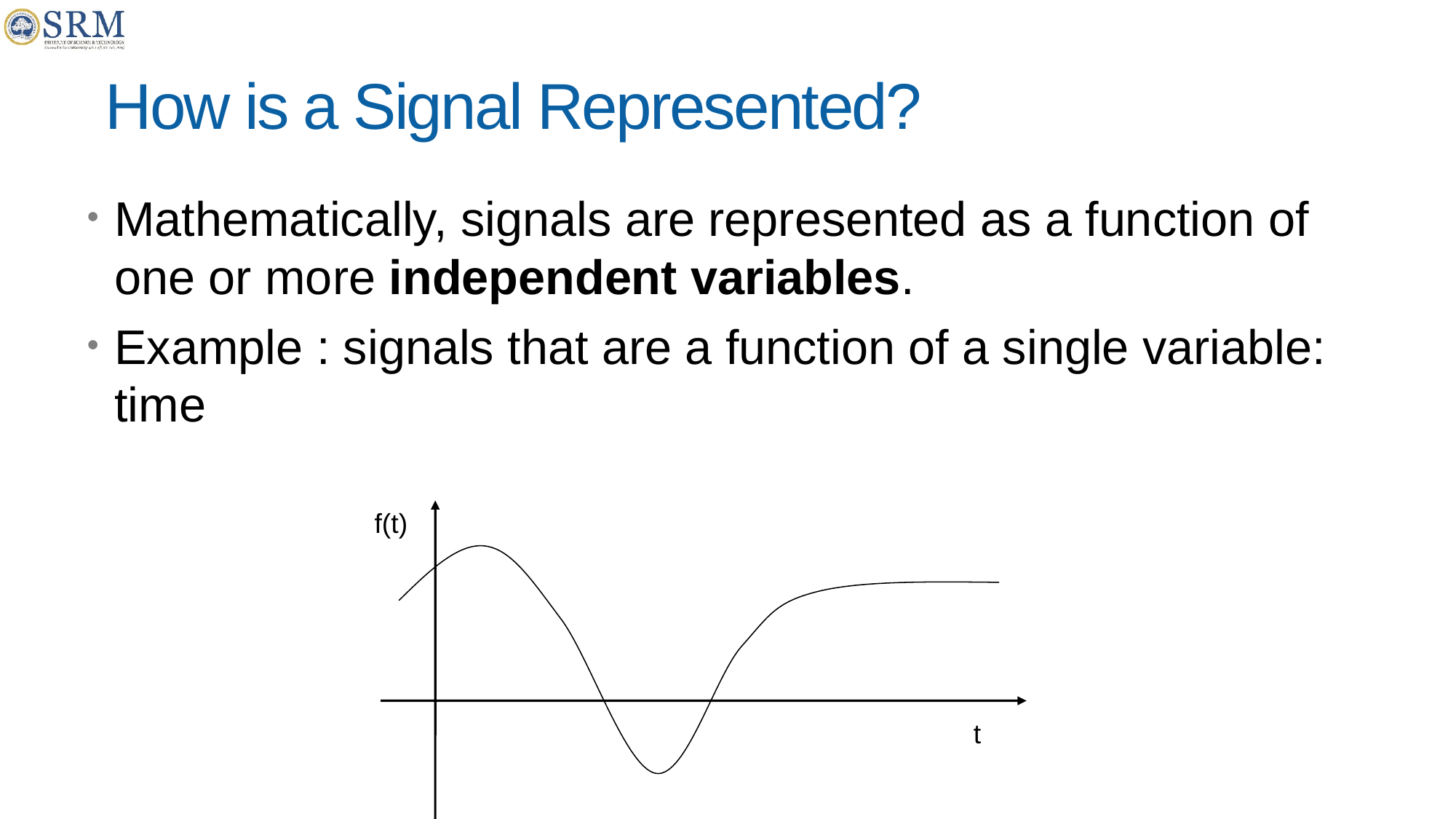

# How is a Signal Represented?
Mathematically, signals are represented as a function of one or more independent variables.
Example : signals that are a function of a single variable: time
f(t)

t